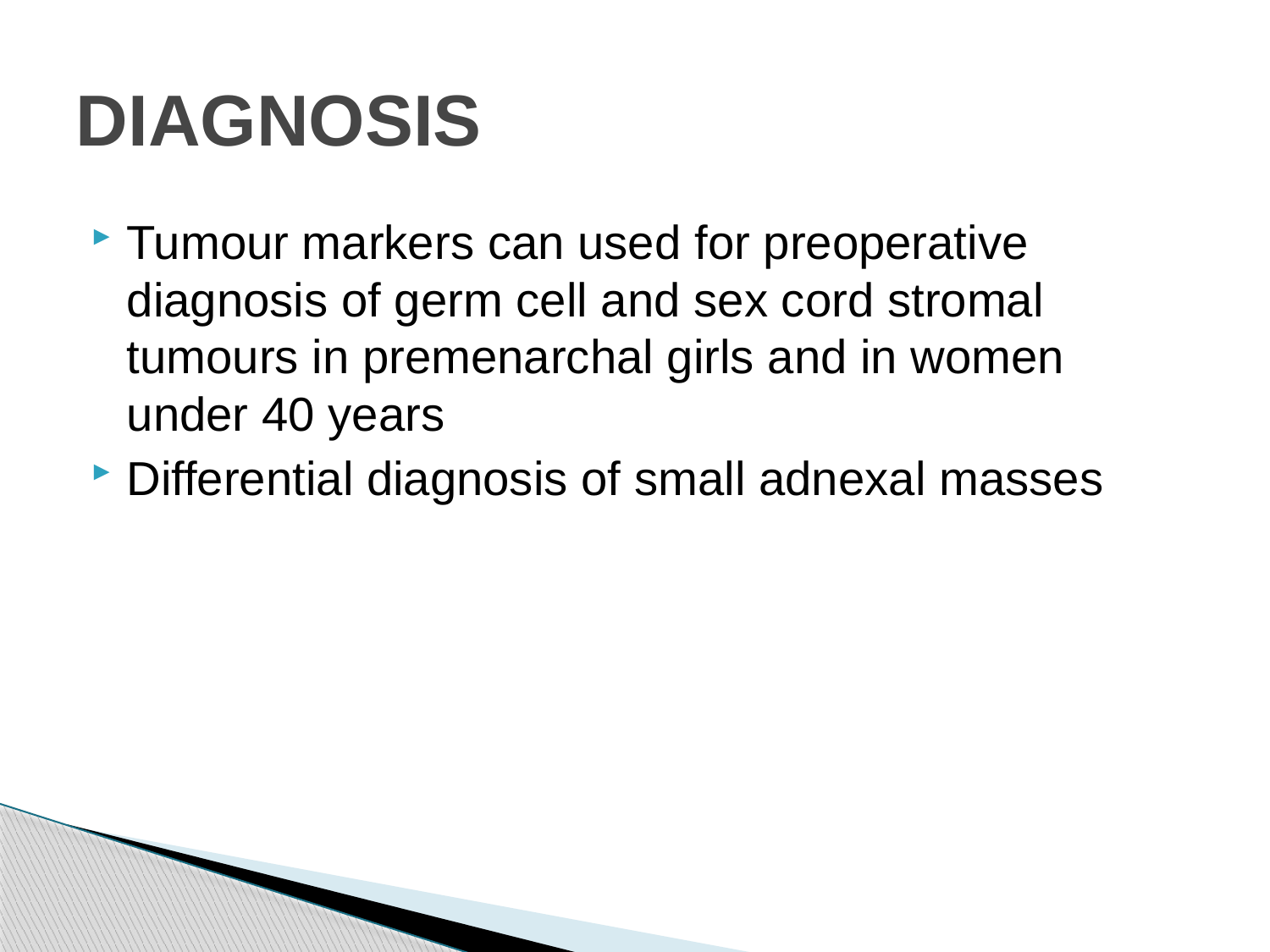

# DIAGNOSIS
Tumour markers can used for preoperative diagnosis of germ cell and sex cord stromal tumours in premenarchal girls and in women under 40 years
Differential diagnosis of small adnexal masses